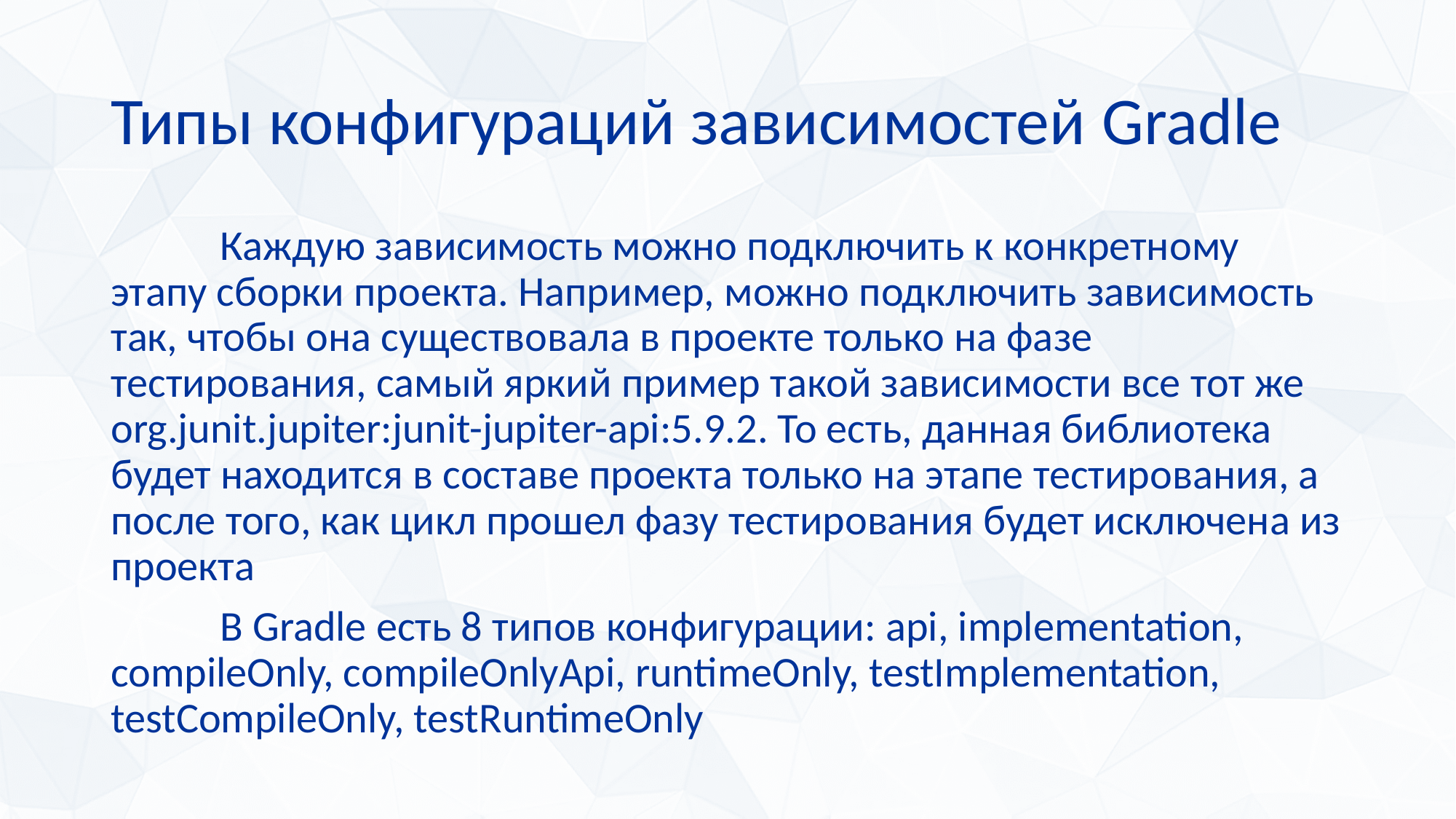

# Типы конфигураций зависимостей Gradle
	Каждую зависимость можно подключить к конкретному этапу сборки проекта. Например, можно подключить зависимость так, чтобы она существовала в проекте только на фазе тестирования, самый яркий пример такой зависимости все тот же org.junit.jupiter:junit-jupiter-api:5.9.2. То есть, данная библиотека будет находится в составе проекта только на этапе тестирования, а после того, как цикл прошел фазу тестирования будет исключена из проекта
	В Gradle есть 8 типов конфигурации: api, implementation, compileOnly, compileOnlyApi, runtimeOnly, testImplementation, testCompileOnly, testRuntimeOnly